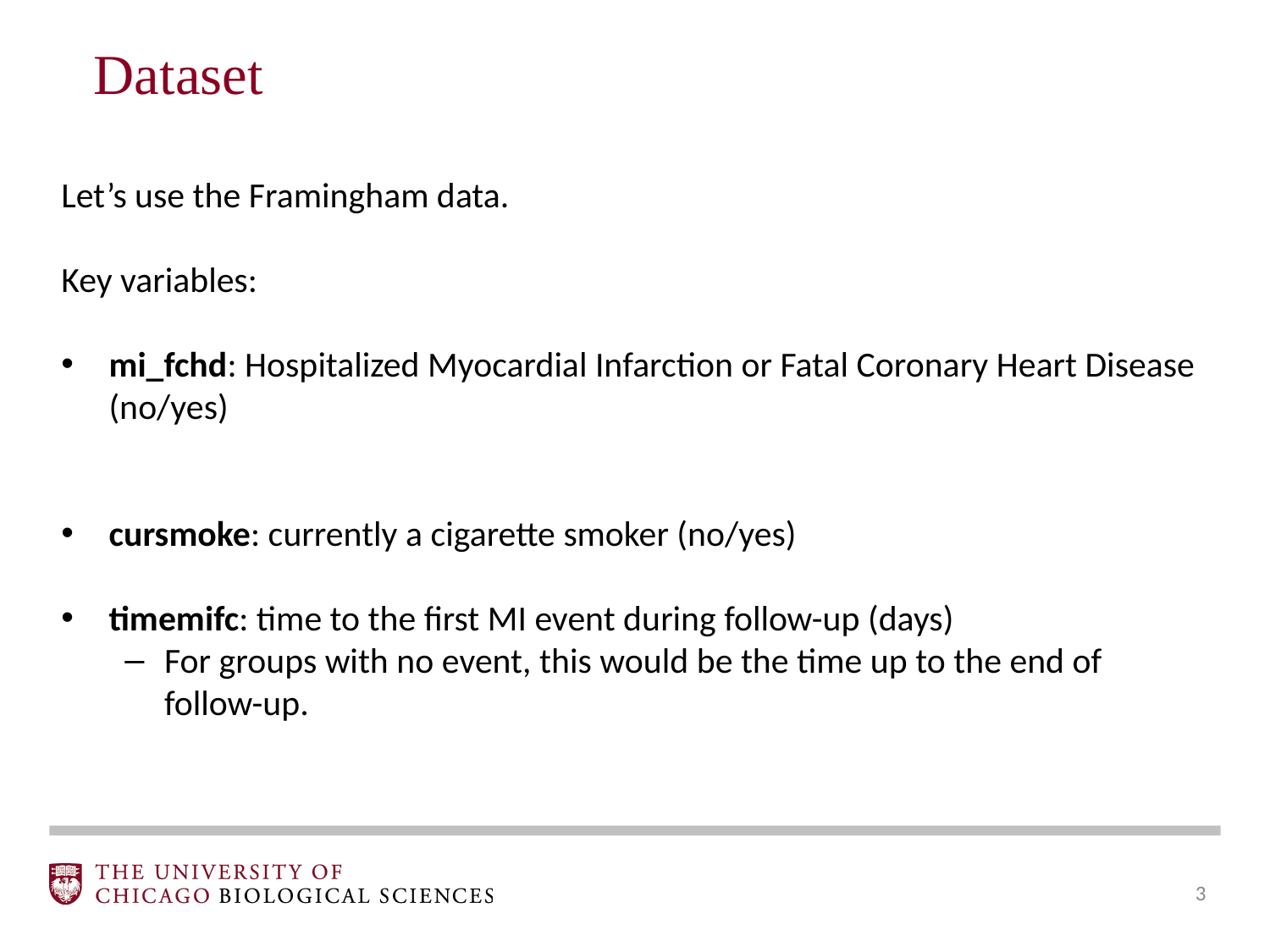

Dataset

Let’s use the Framingham data.

Key variables:

mi_fchd: Hospitalized Myocardial Infarction or Fatal Coronary Heart Disease (no/yes)

cursmoke: currently a cigarette smoker (no/yes)

timemifc: time to the first MI event during follow-up (days)
For groups with no event, this would be the time up to the end of follow-up.
3